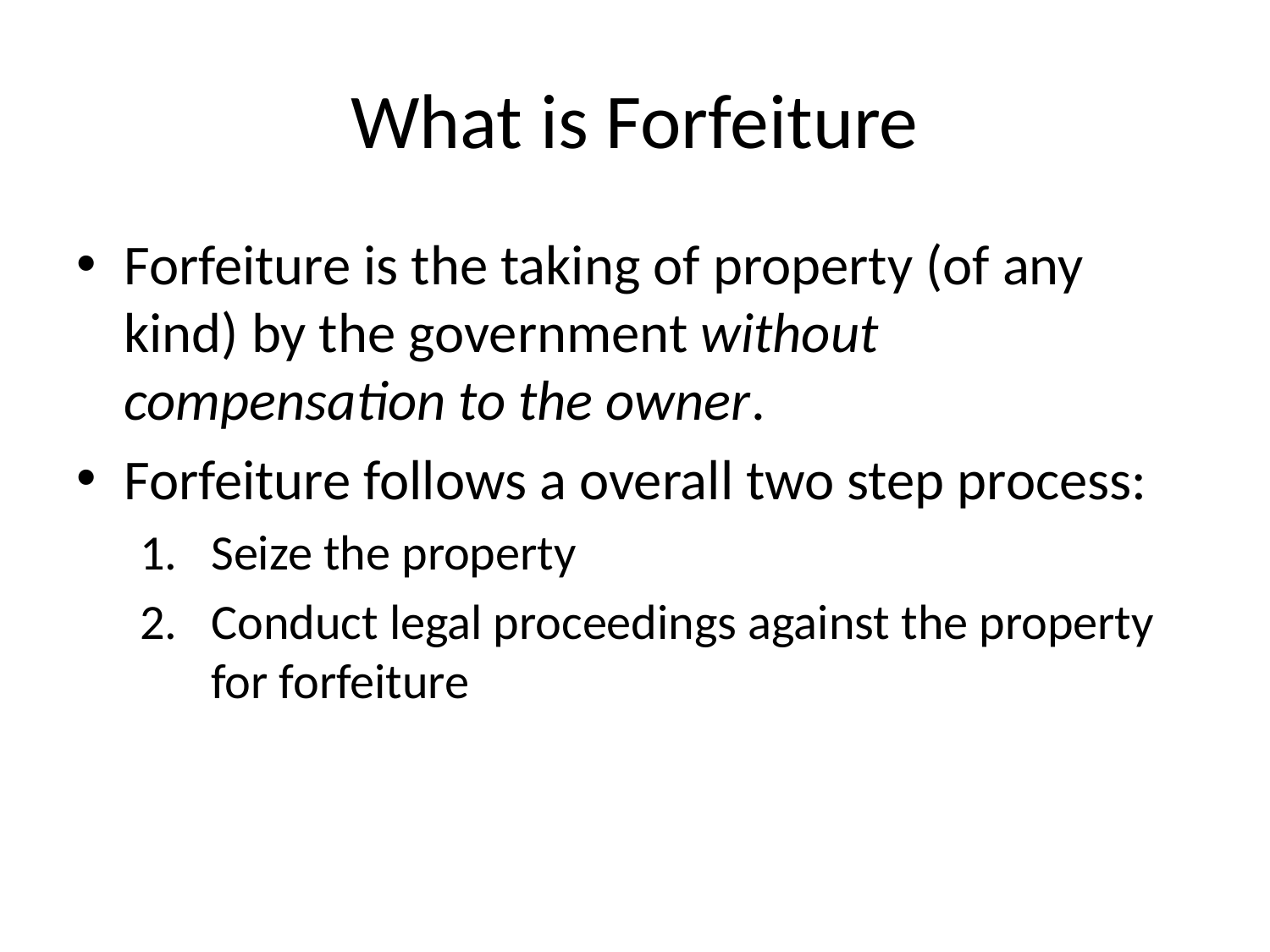

# What is Forfeiture
Forfeiture is the taking of property (of any kind) by the government without compensation to the owner.
Forfeiture follows a overall two step process:
Seize the property
Conduct legal proceedings against the property for forfeiture